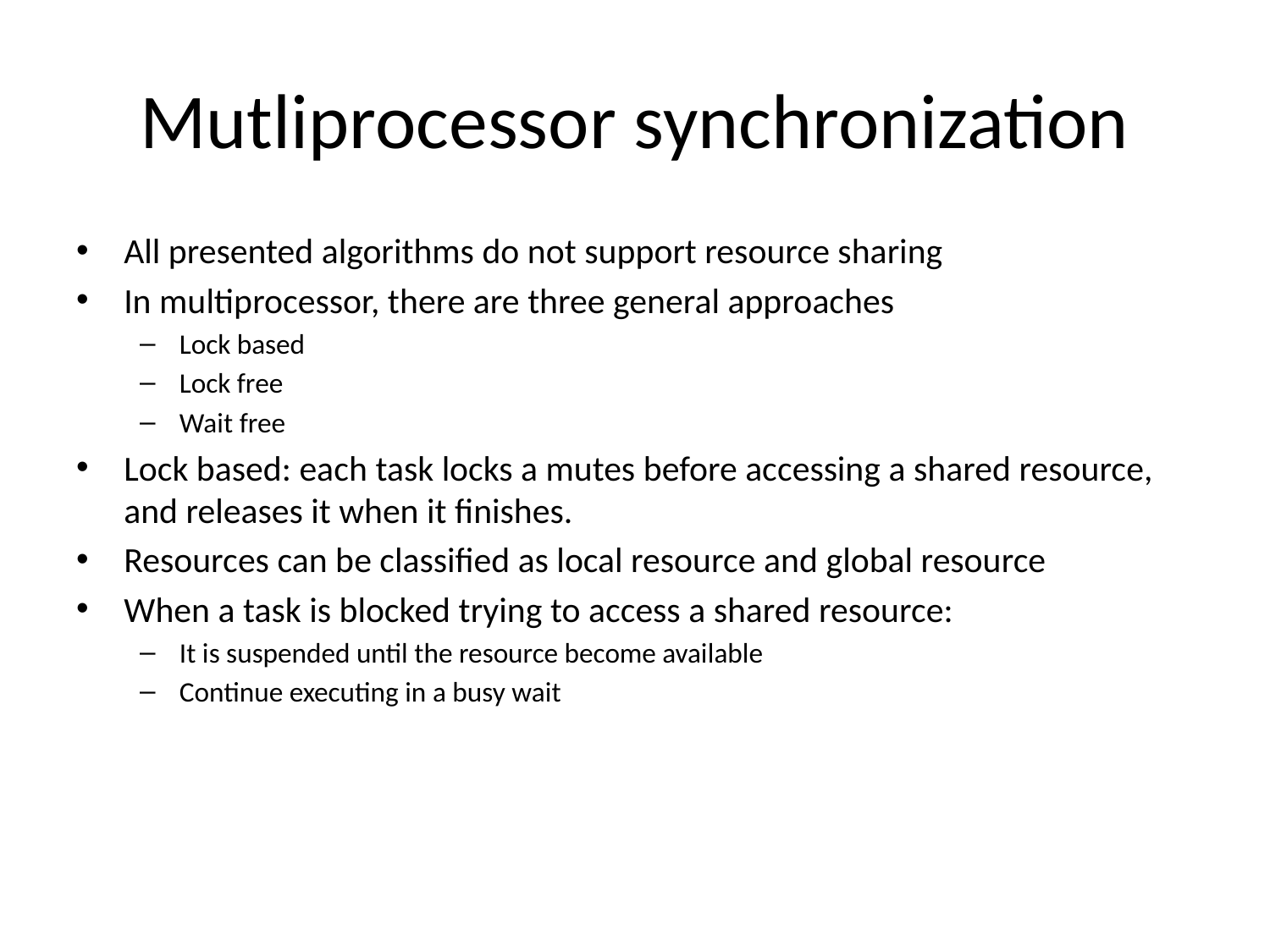

# Mutliprocessor synchronization
All presented algorithms do not support resource sharing
In multiprocessor, there are three general approaches
Lock based
Lock free
Wait free
Lock based: each task locks a mutes before accessing a shared resource, and releases it when it finishes.
Resources can be classified as local resource and global resource
When a task is blocked trying to access a shared resource:
It is suspended until the resource become available
Continue executing in a busy wait